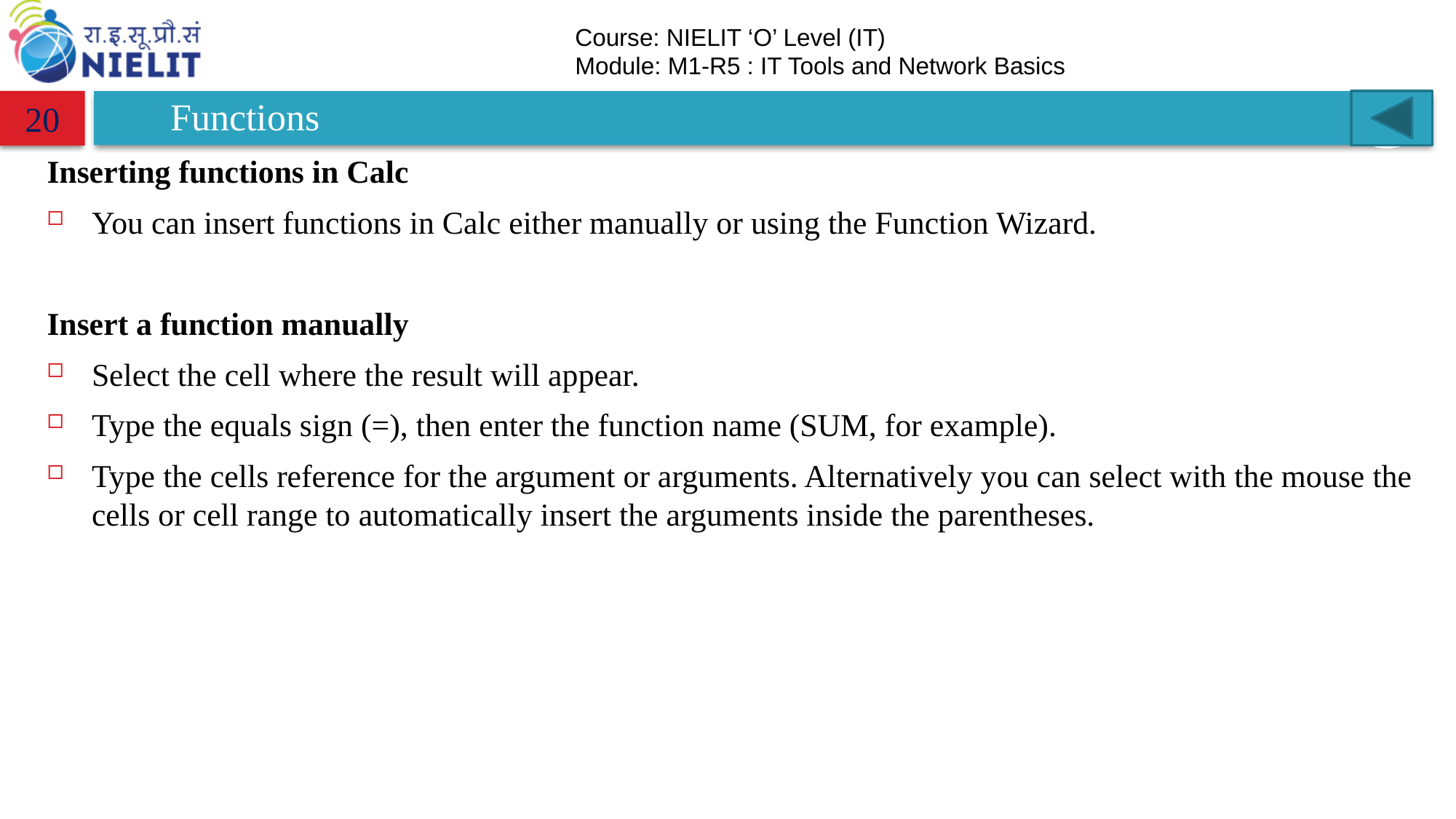

# Functions
20
Inserting functions in Calc
You can insert functions in Calc either manually or using the Function Wizard.

Insert a function manually
Select the cell where the result will appear.
Type the equals sign (=), then enter the function name (SUM, for example).
Type the cells reference for the argument or arguments. Alternatively you can select with the mouse the cells or cell range to automatically insert the arguments inside the parentheses.